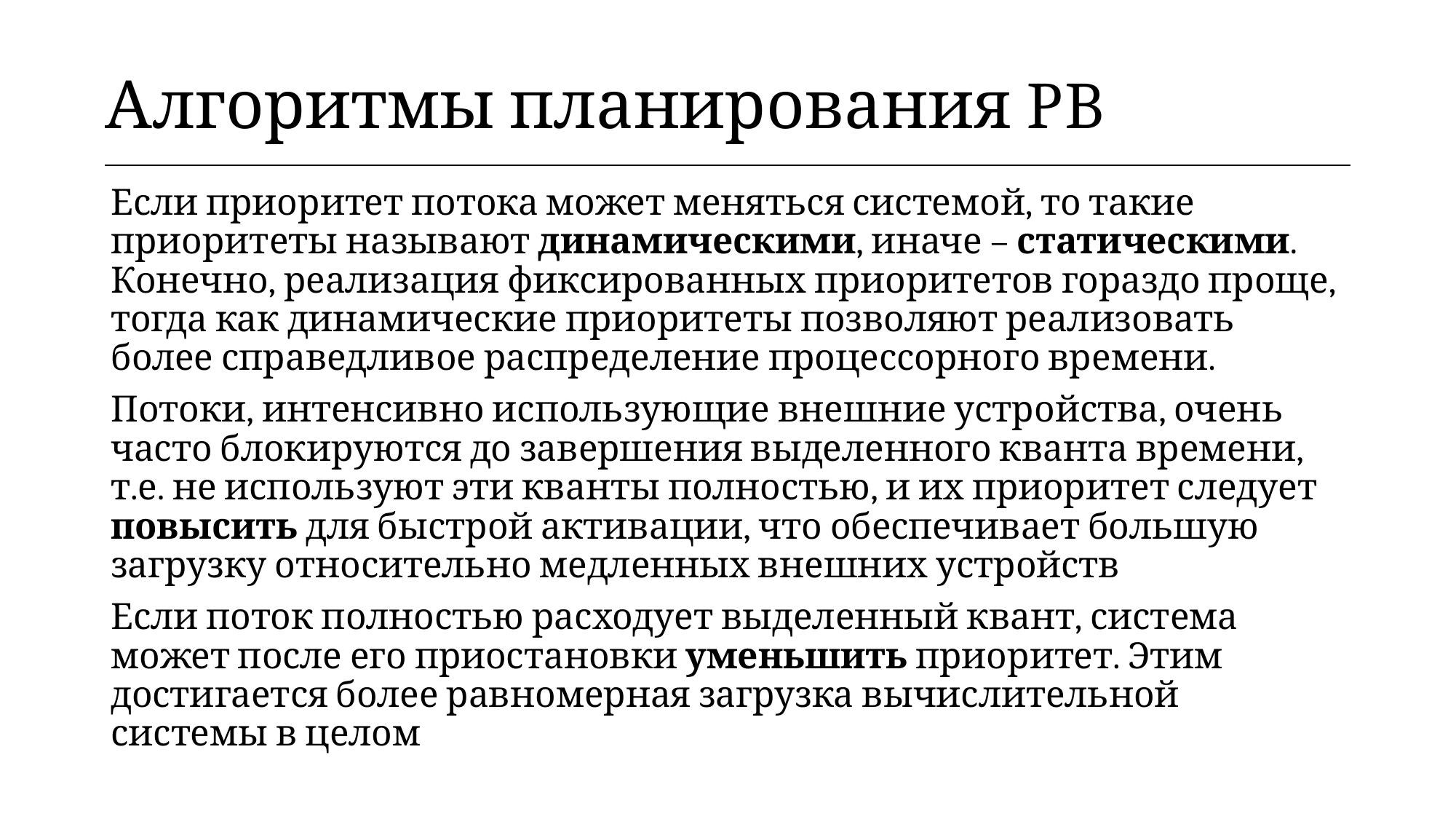

| Алгоритмы планирования PB |
| --- |
Если приоритет потока может меняться системой, то такие приоритеты называют динамическими, иначе – статическими. Конечно, реализация фиксированных приоритетов гораздо проще, тогда как динамические приоритеты позволяют реализовать более справедливое распределение процессорного времени.
Потоки, интенсивно использующие внешние устройства, очень часто блокируются до завершения выделенного кванта времени, т.е. не используют эти кванты полностью, и их приоритет следует повысить для быстрой активации, что обеспечивает большую загрузку относительно медленных внешних устройств
Если поток полностью расходует выделенный квант, система может после его приостановки уменьшить приоритет. Этим достигается более равномерная загрузка вычислительной системы в целом